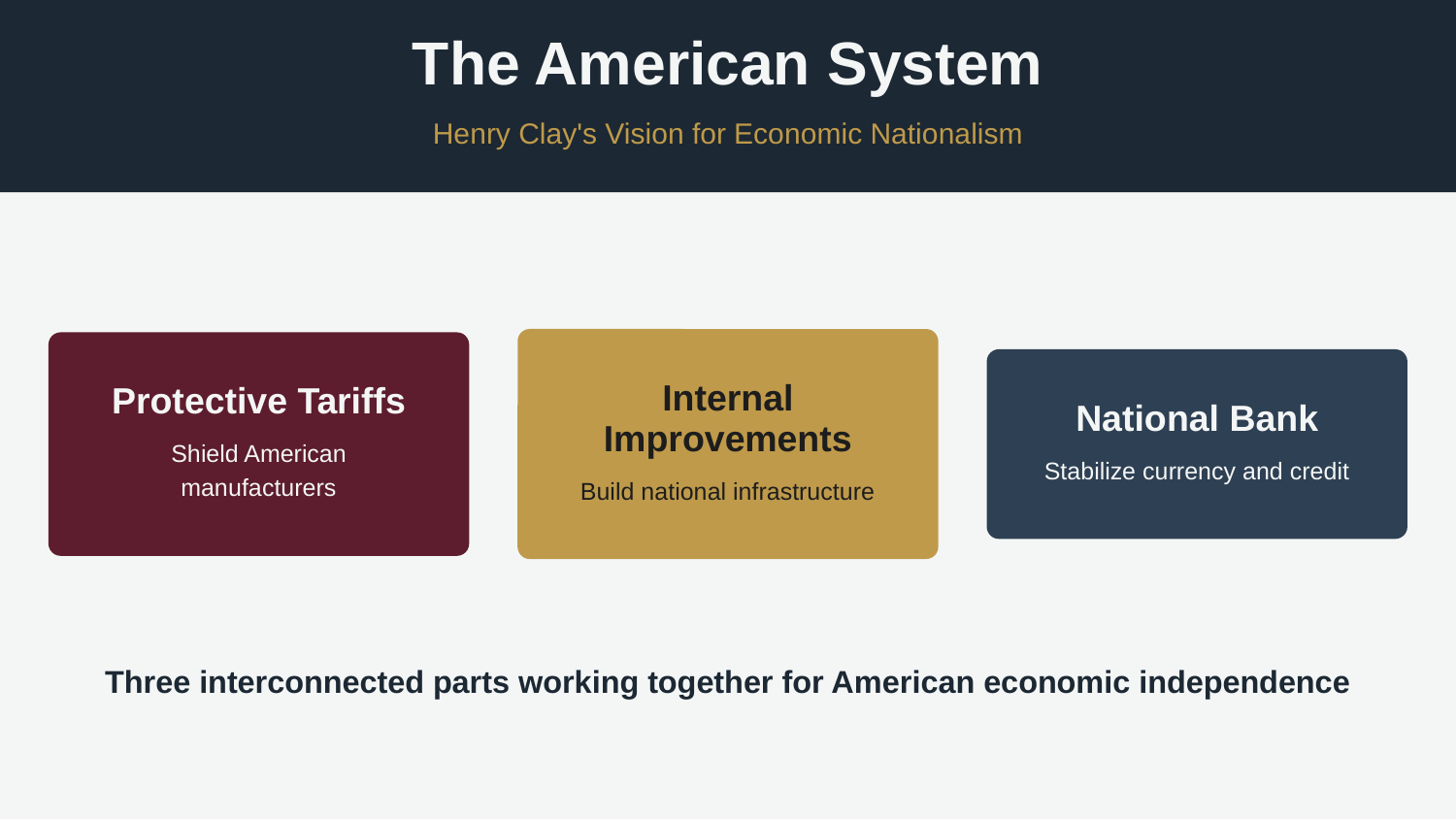

The American System
Henry Clay's Vision for Economic Nationalism

Internal Improvements
Protective Tariffs
National Bank
Shield American manufacturers
Stabilize currency and credit
Build national infrastructure
Three interconnected parts working together for American economic independence